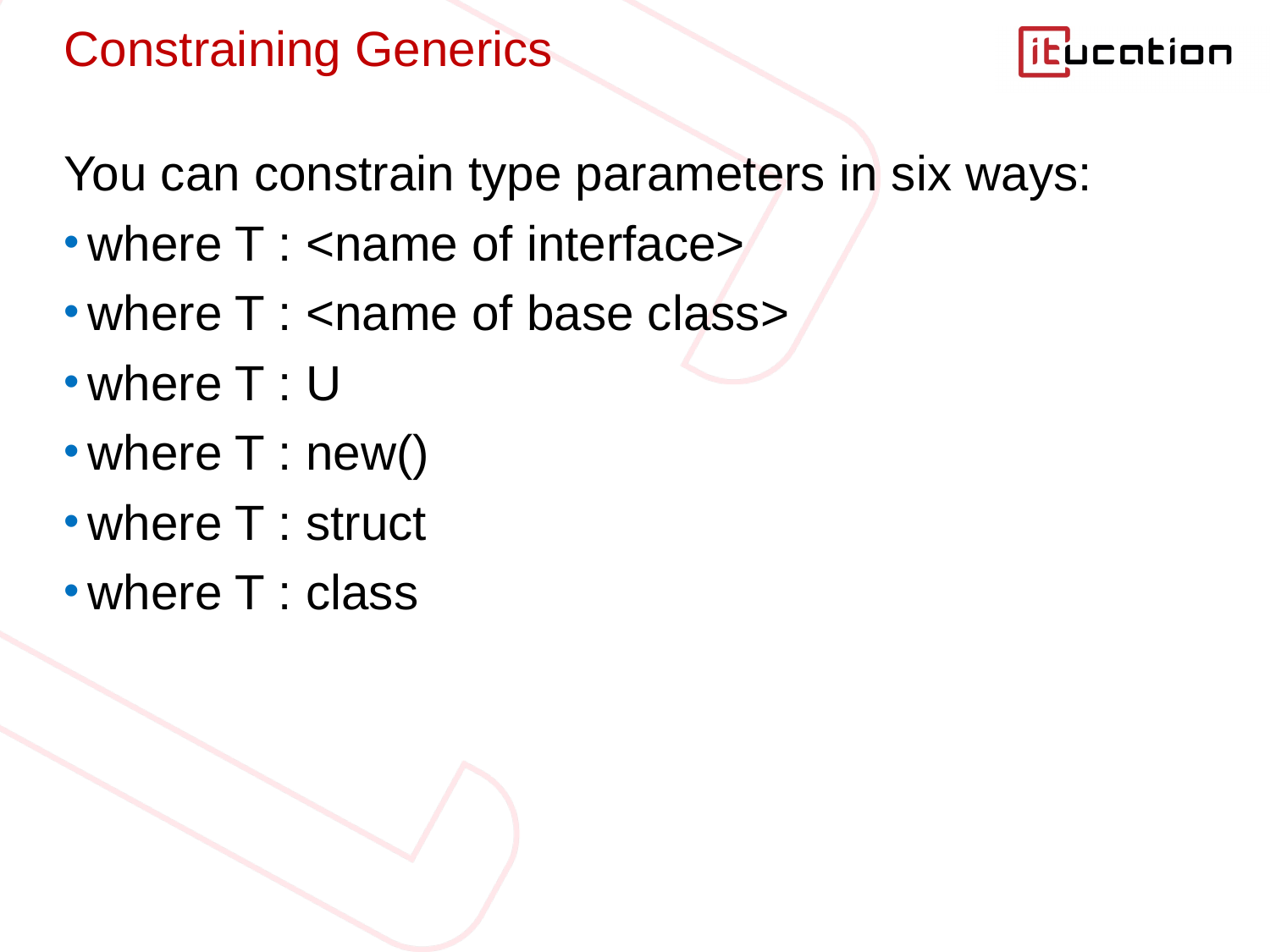

# Constraining Generics
You can constrain type parameters in six ways:
where T : <name of interface>
where T : <name of base class>
where T : U
where T : new()
where T : struct
where T : class